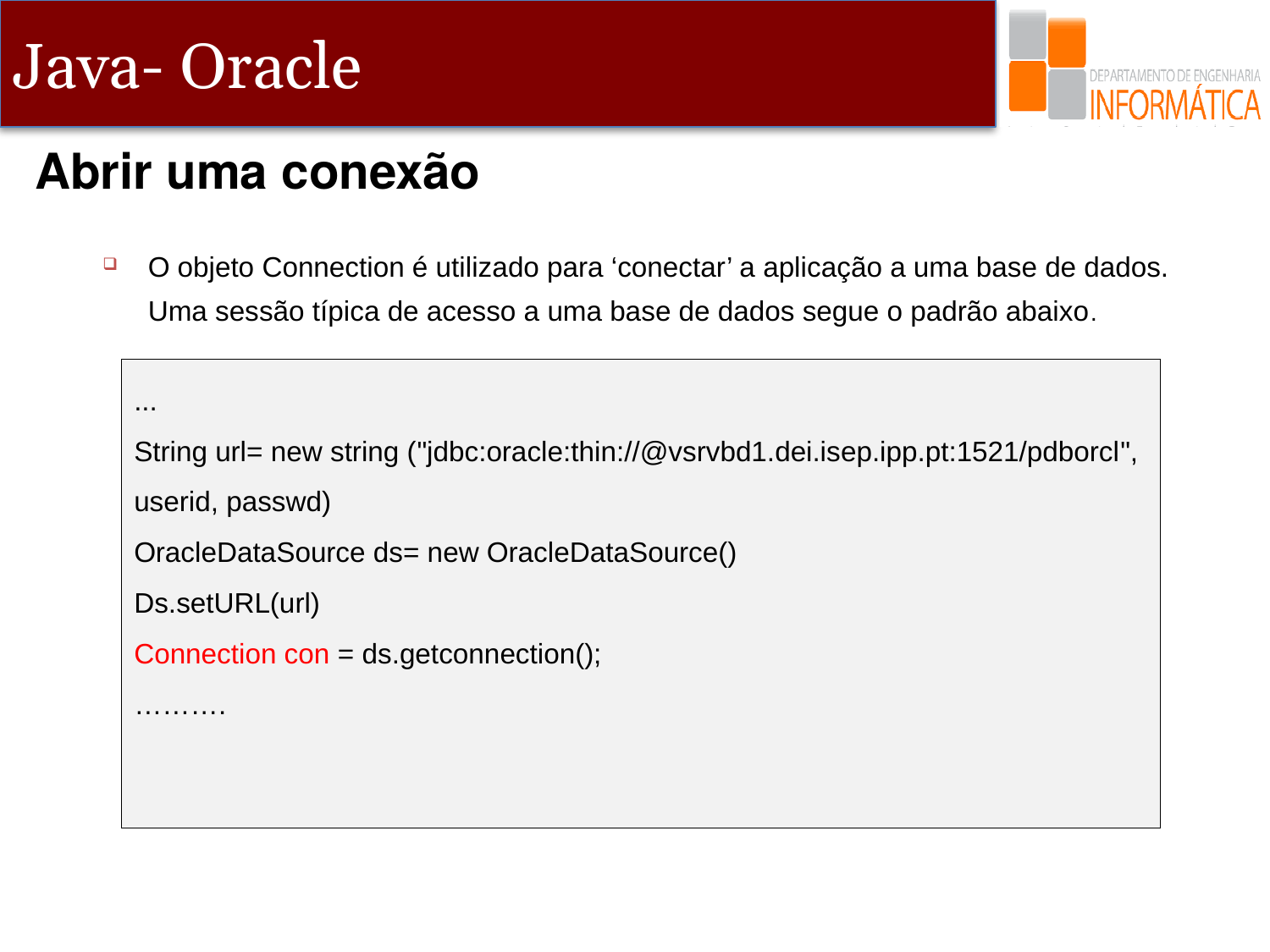

Abrir uma conexão
O objeto Connection é utilizado para ‘conectar’ a aplicação a uma base de dados. Uma sessão típica de acesso a uma base de dados segue o padrão abaixo.
...
String url= new string ("jdbc:oracle:thin://@vsrvbd1.dei.isep.ipp.pt:1521/pdborcl", userid, passwd)
OracleDataSource ds= new OracleDataSource()
Ds.setURL(url)
Connection con = ds.getconnection();
……….